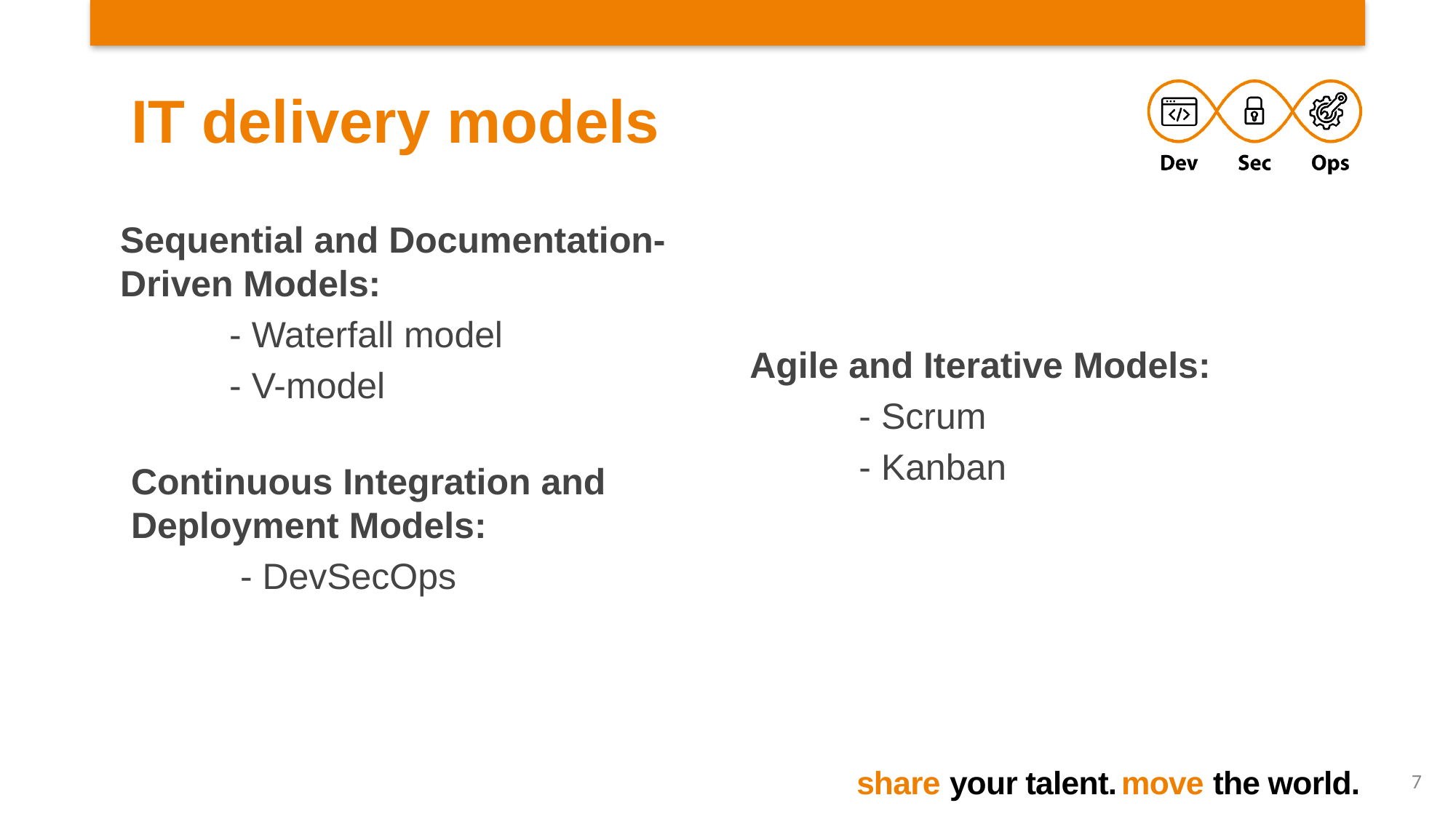

# IT delivery models
Sequential and Documentation-Driven Models:
	- Waterfall model
	- V-model
Agile and Iterative Models:
	- Scrum
	- Kanban
Continuous Integration and Deployment Models:
	- DevSecOps
7